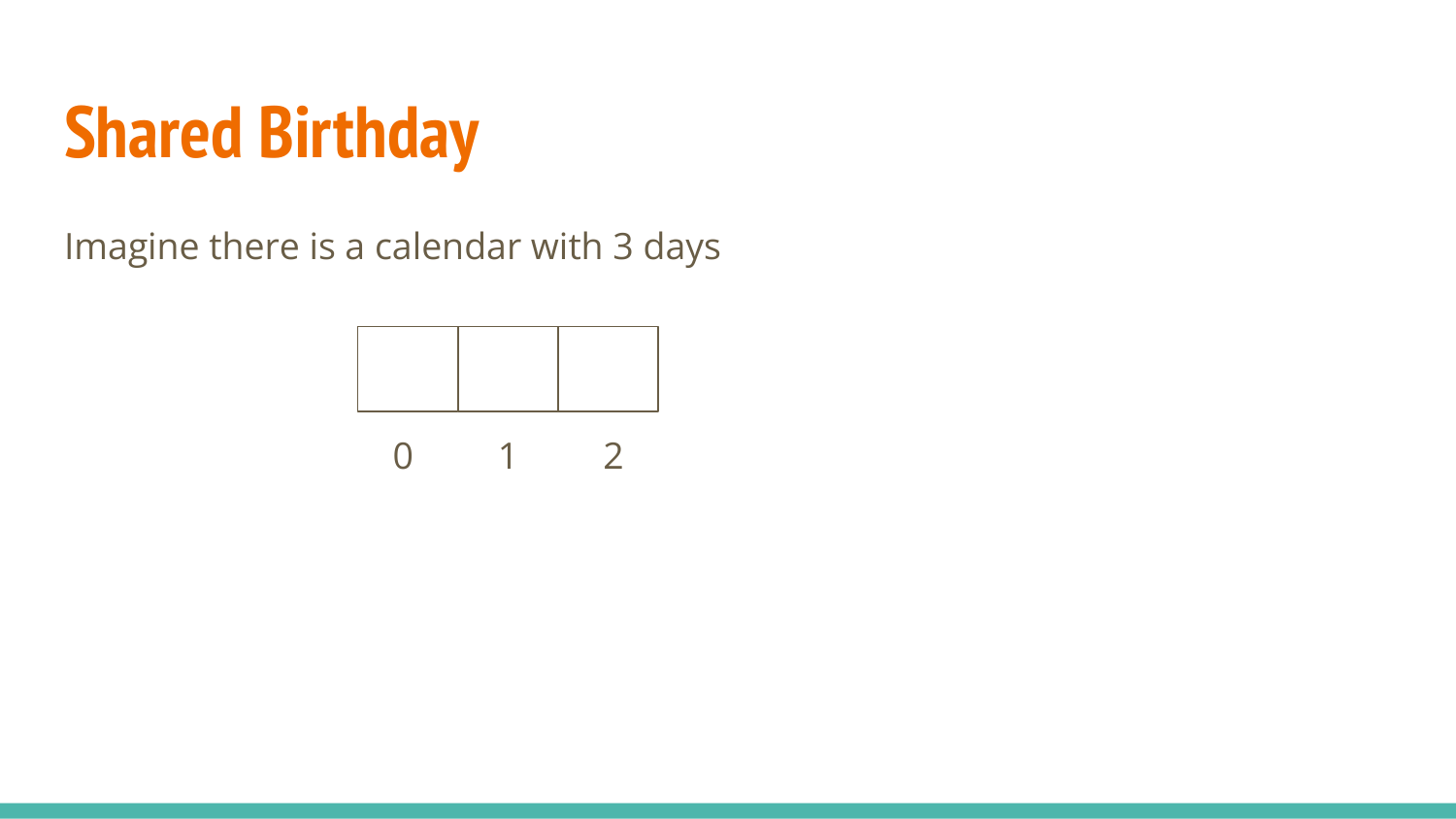

# Shared Birthday
Imagine there is a calendar with 3 days

0

1

2